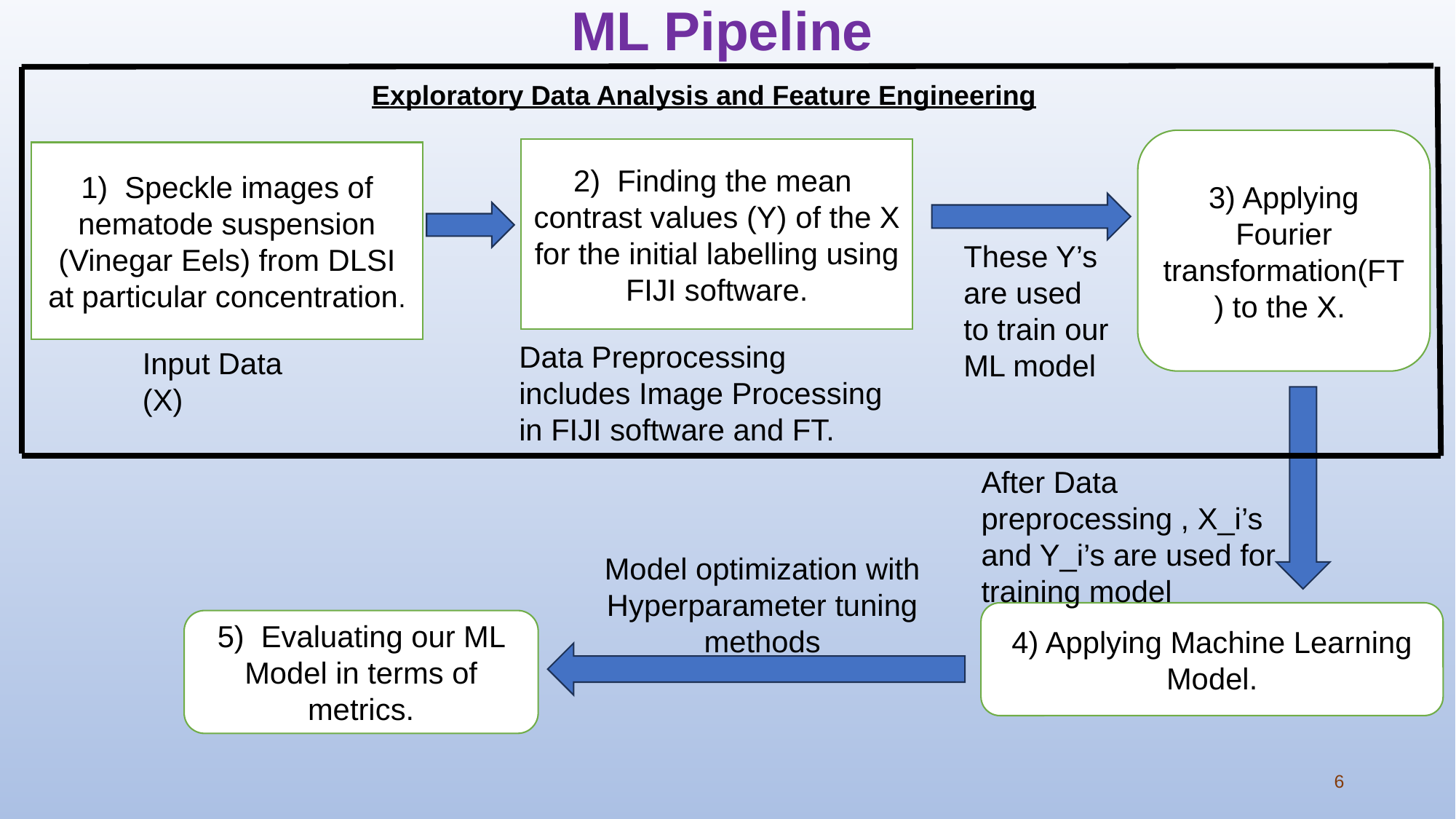

# ML Pipeline
Exploratory Data Analysis and Feature Engineering
3) Applying Fourier transformation(FT) to the X.
2)  Finding the mean  contrast values (Y) of the X for the initial labelling using FIJI software.
1)  Speckle images of nematode suspension (Vinegar Eels) from DLSI at particular concentration.

These Y’s are used to train our ML model
Data Preprocessing includes Image Processing in FIJI software and FT.
Input Data (X)

After Data preprocessing , X_i’s and Y_i’s are used for training model
Model optimization with Hyperparameter tuning methods
4) Applying Machine Learning Model.
5)  Evaluating our ML Model in terms of metrics.

6